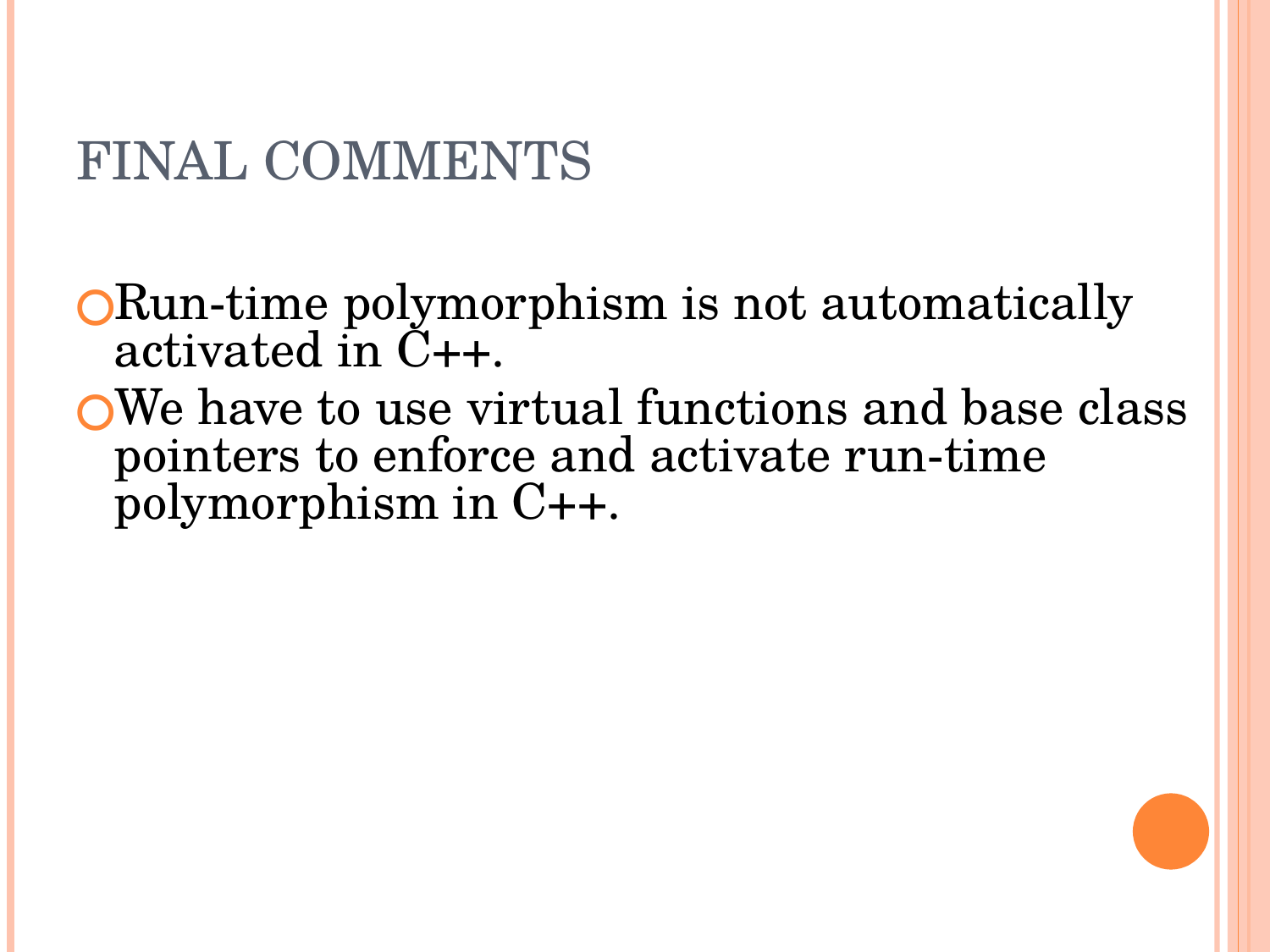

# FINAL COMMENTS
Run-time polymorphism is not automatically activated in C++.
We have to use virtual functions and base class pointers to enforce and activate run-time polymorphism in C++.